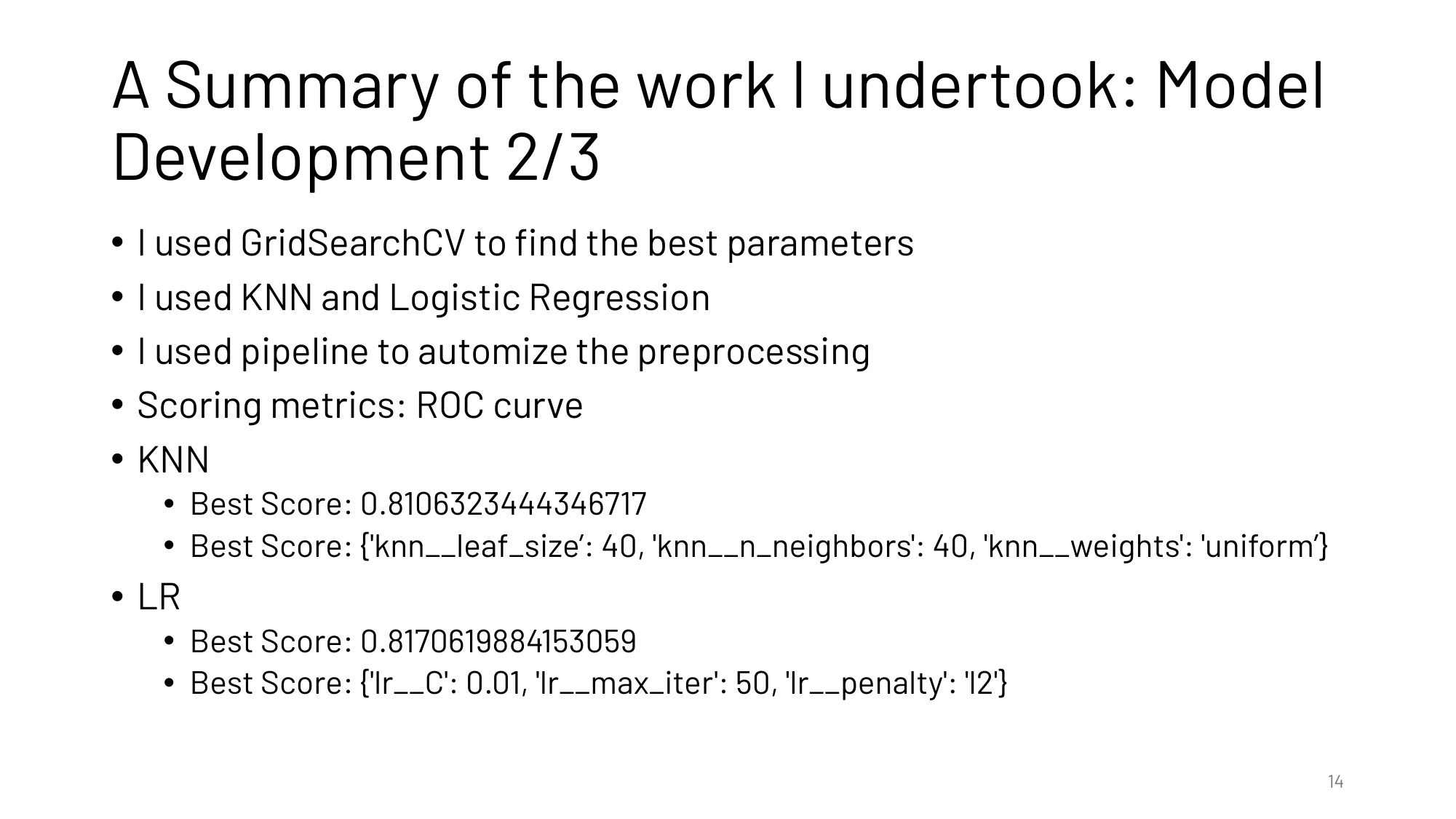

# A Summary of the work I undertook: Model Development 2/3
I used GridSearchCV to find the best parameters
I used KNN and Logistic Regression
I used pipeline to automize the preprocessing
Scoring metrics: ROC curve
KNN
Best Score: 0.8106323444346717
Best Score: {'knn__leaf_size’: 40, 'knn__n_neighbors': 40, 'knn__weights': 'uniform’}
LR
Best Score: 0.8170619884153059
Best Score: {'lr__C': 0.01, 'lr__max_iter': 50, 'lr__penalty': 'l2'}
14